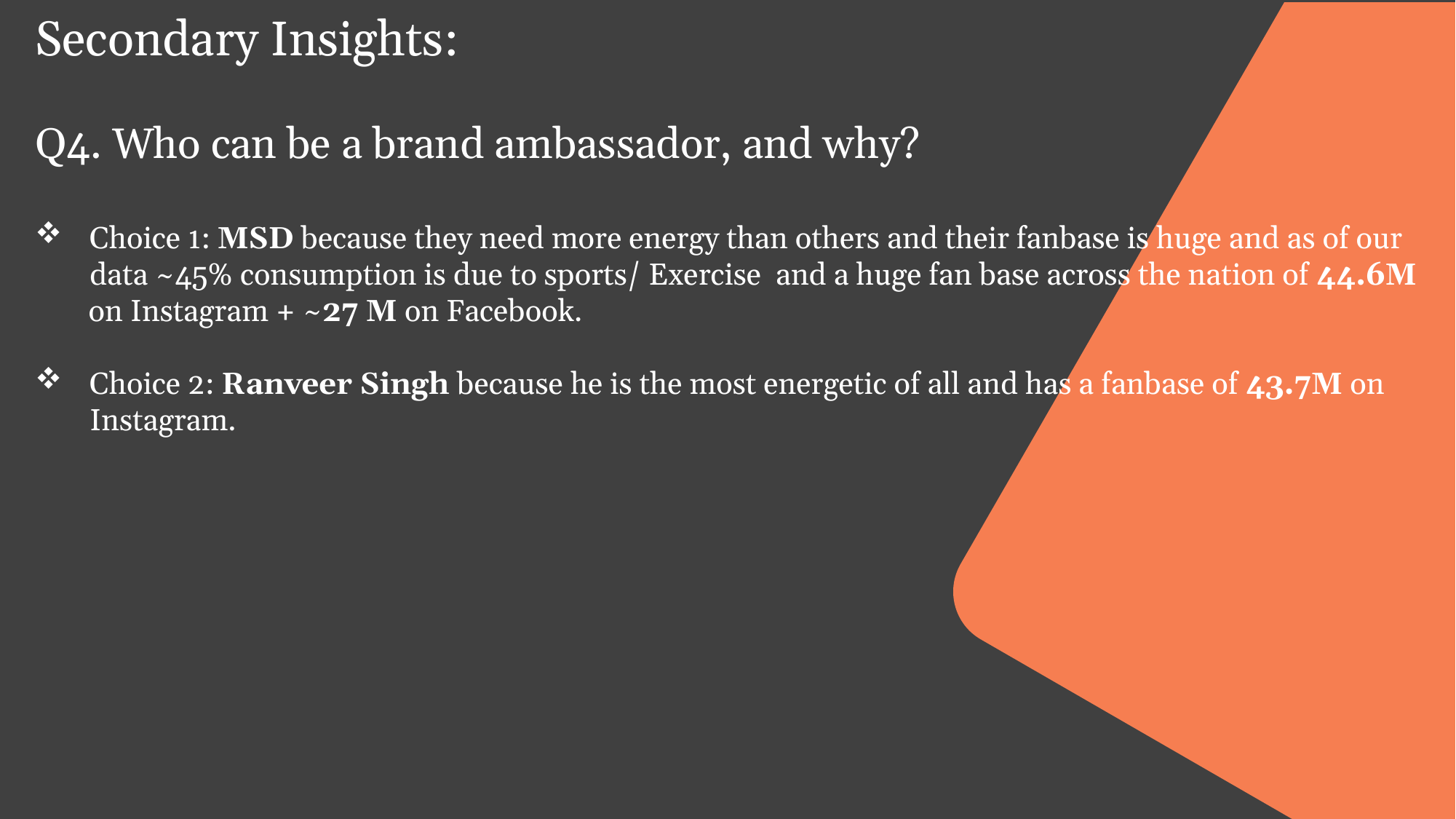

Secondary Insights:

Q4. Who can be a brand ambassador, and why?

Choice 1: MSD because they need more energy than others and their fanbase is huge and as of our data ~45% consumption is due to sports/ Exercise  and a huge fan base across the nation of 44.6M
       on Instagram + ~27 M on Facebook.

Choice 2: Ranveer Singh because he is the most energetic of all and has a fanbase of 43.7M on Instagram.